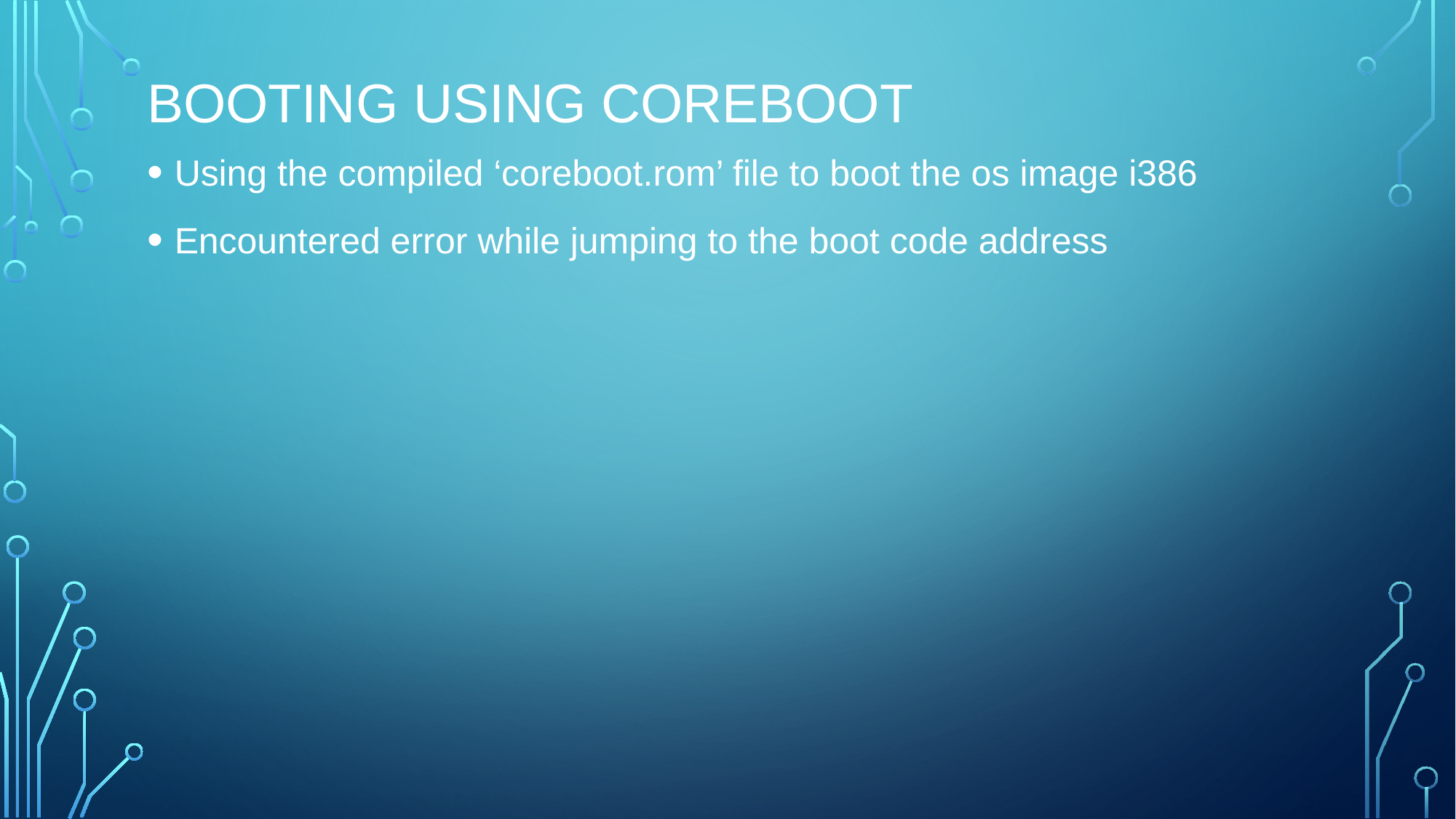

# BOOTING using coreboot
Using the compiled ‘coreboot.rom’ file to boot the os image i386
Encountered error while jumping to the boot code address